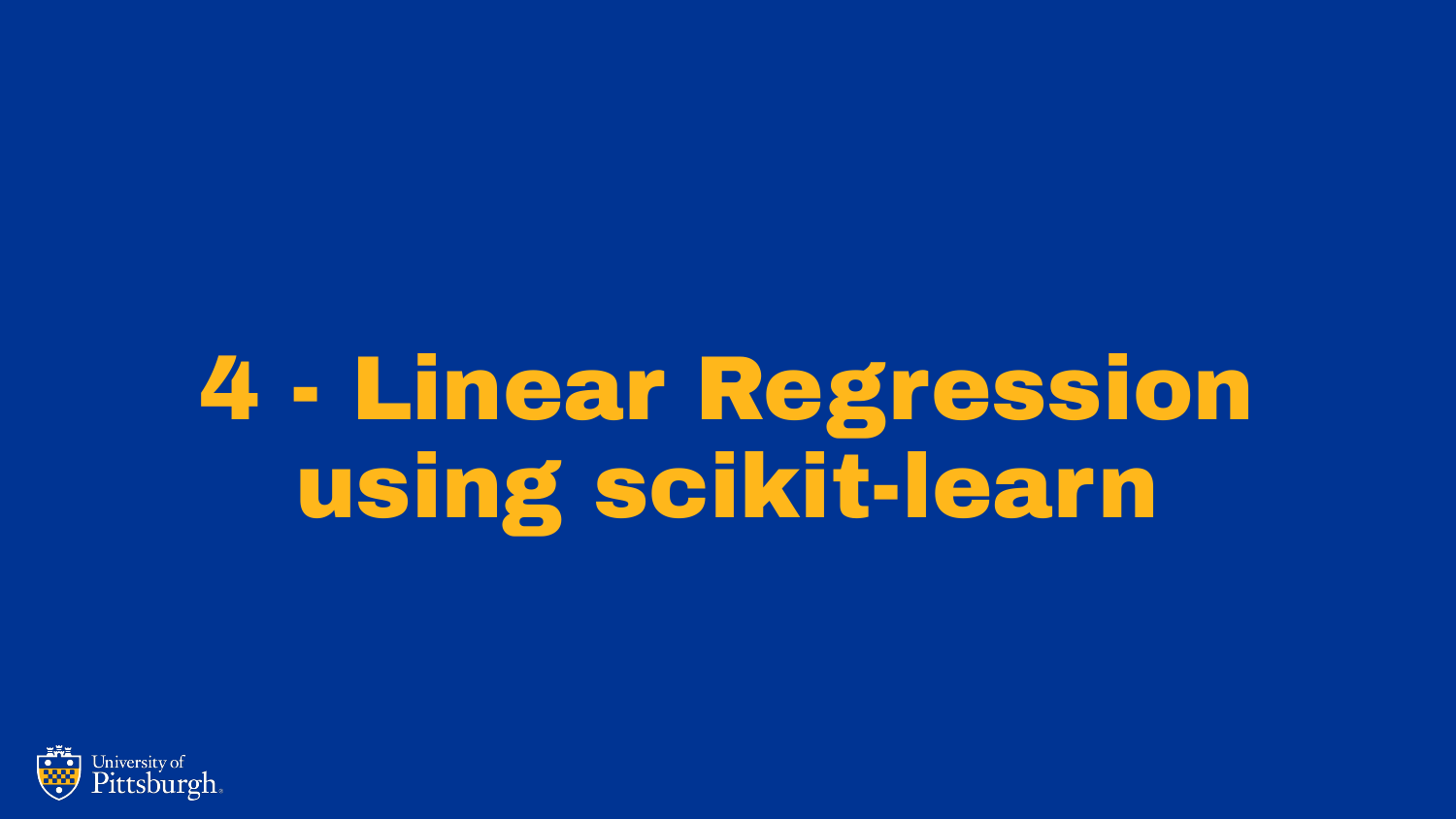

# 4 - Linear Regression using scikit-learn